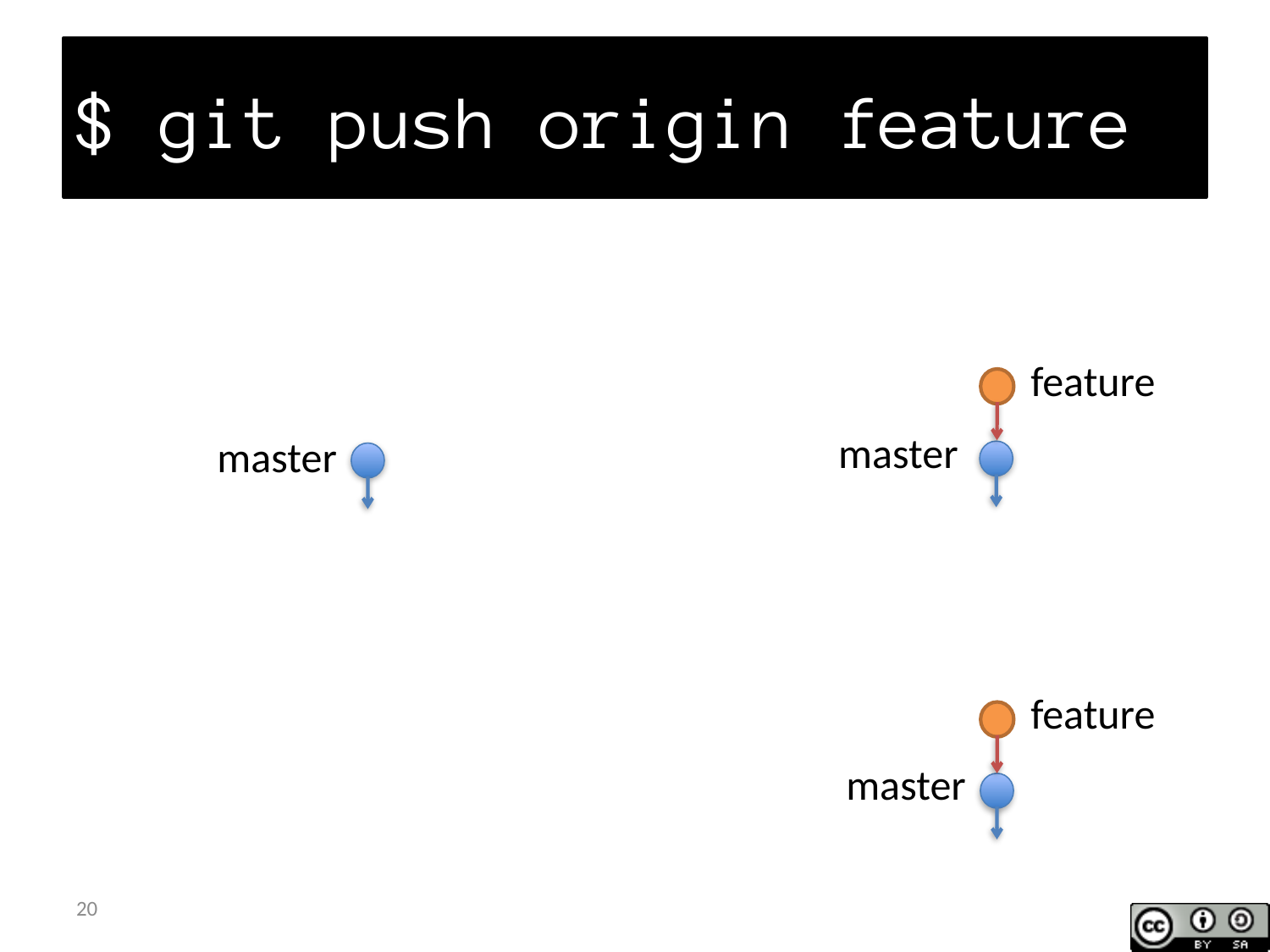

# $ git push origin feature
feature

master
master

feature

master

20